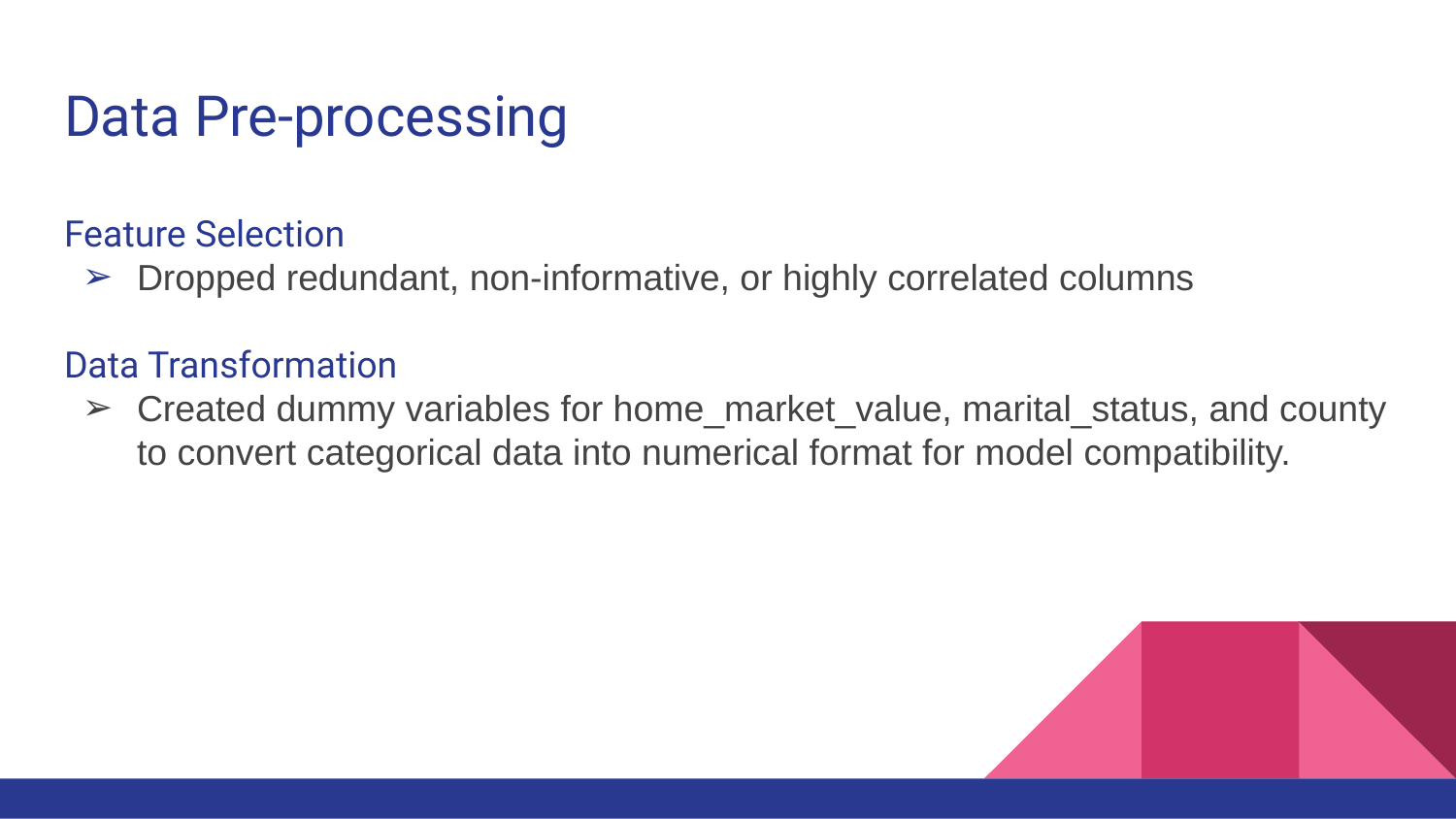

# Data Pre-processing
Feature Selection
Dropped redundant, non-informative, or highly correlated columns

Data Transformation
Created dummy variables for home_market_value, marital_status, and county to convert categorical data into numerical format for model compatibility.